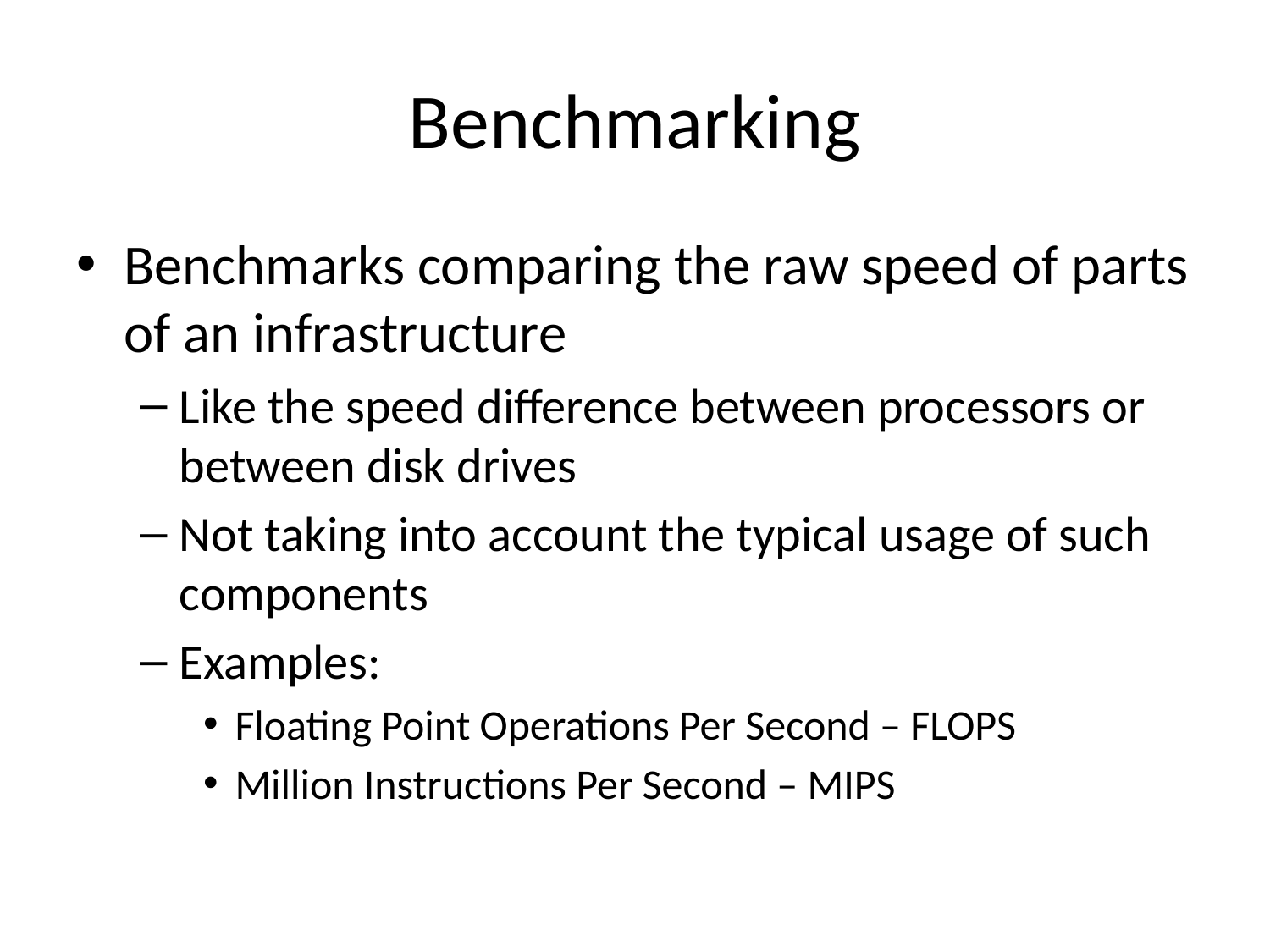

# Benchmarking
Benchmarks comparing the raw speed of parts of an infrastructure
Like the speed difference between processors or between disk drives
Not taking into account the typical usage of such components
Examples:
Floating Point Operations Per Second – FLOPS
Million Instructions Per Second – MIPS